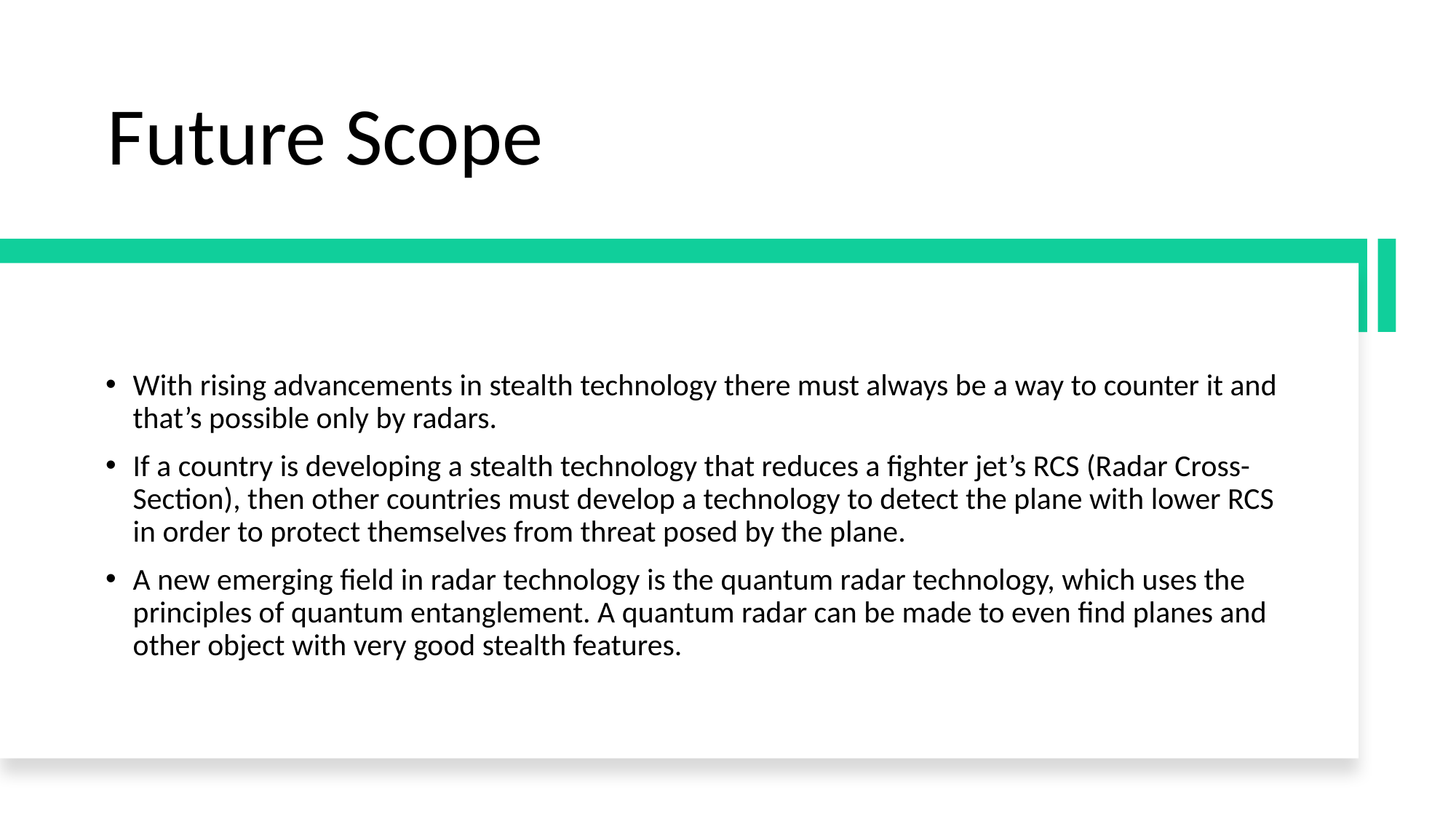

# Future Scope

With rising advancements in stealth technology there must always be a way to counter it and that’s possible only by radars.
If a country is developing a stealth technology that reduces a fighter jet’s RCS (Radar Cross-Section), then other countries must develop a technology to detect the plane with lower RCS in order to protect themselves from threat posed by the plane.
A new emerging field in radar technology is the quantum radar technology, which uses the principles of quantum entanglement. A quantum radar can be made to even find planes and other object with very good stealth features.